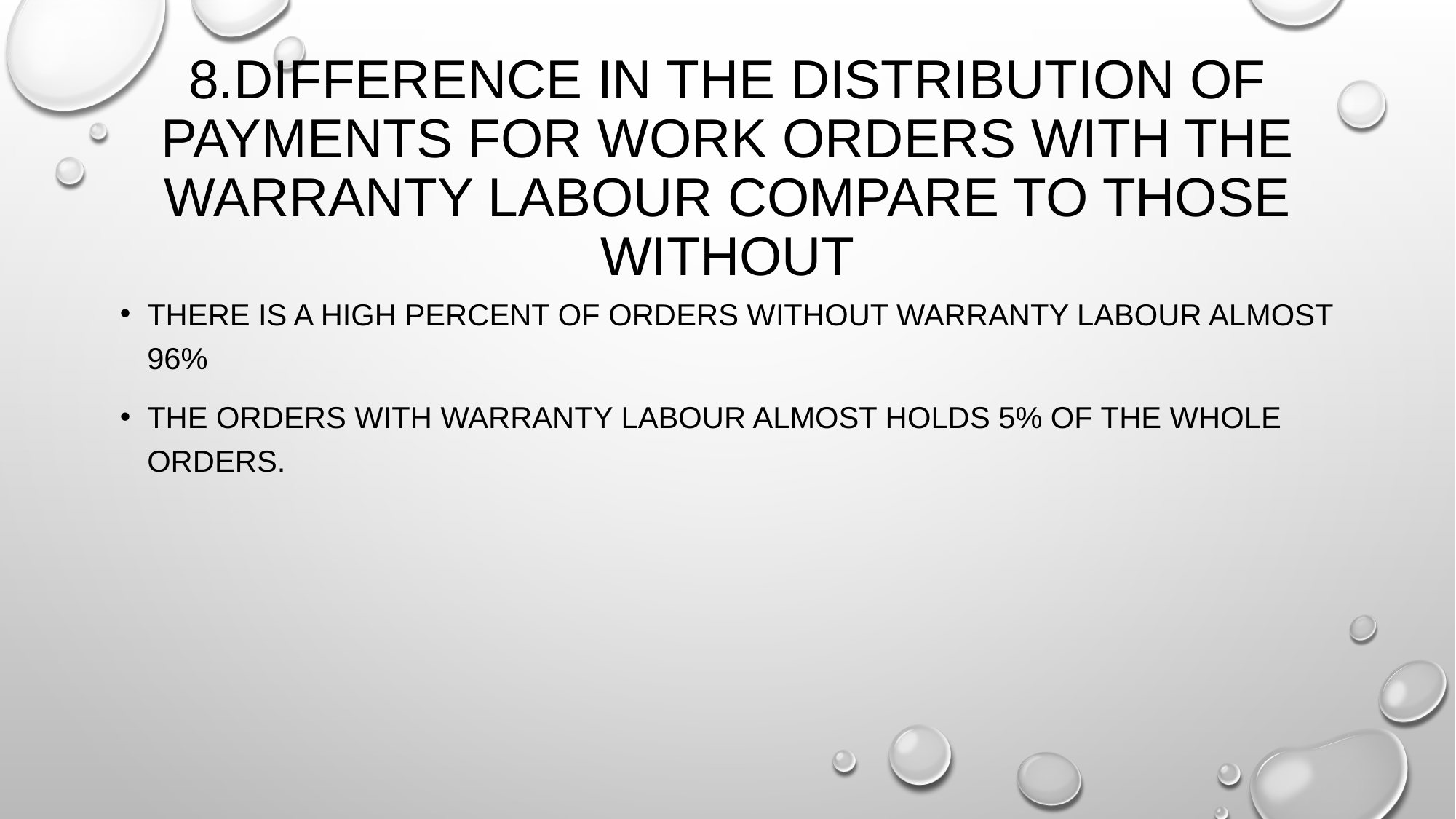

# 8.Difference in the distribution of payments for work orders with the warranty labour compare to those without
THERE IS A HIGH PERCENT OF ORDERS WITHOUT WARRANTY LABOUR ALMOST 96%
THE ORDERS WITH WARRANTY LABOUR ALMOST HOLDS 5% OF THE WHOLE ORDERS.